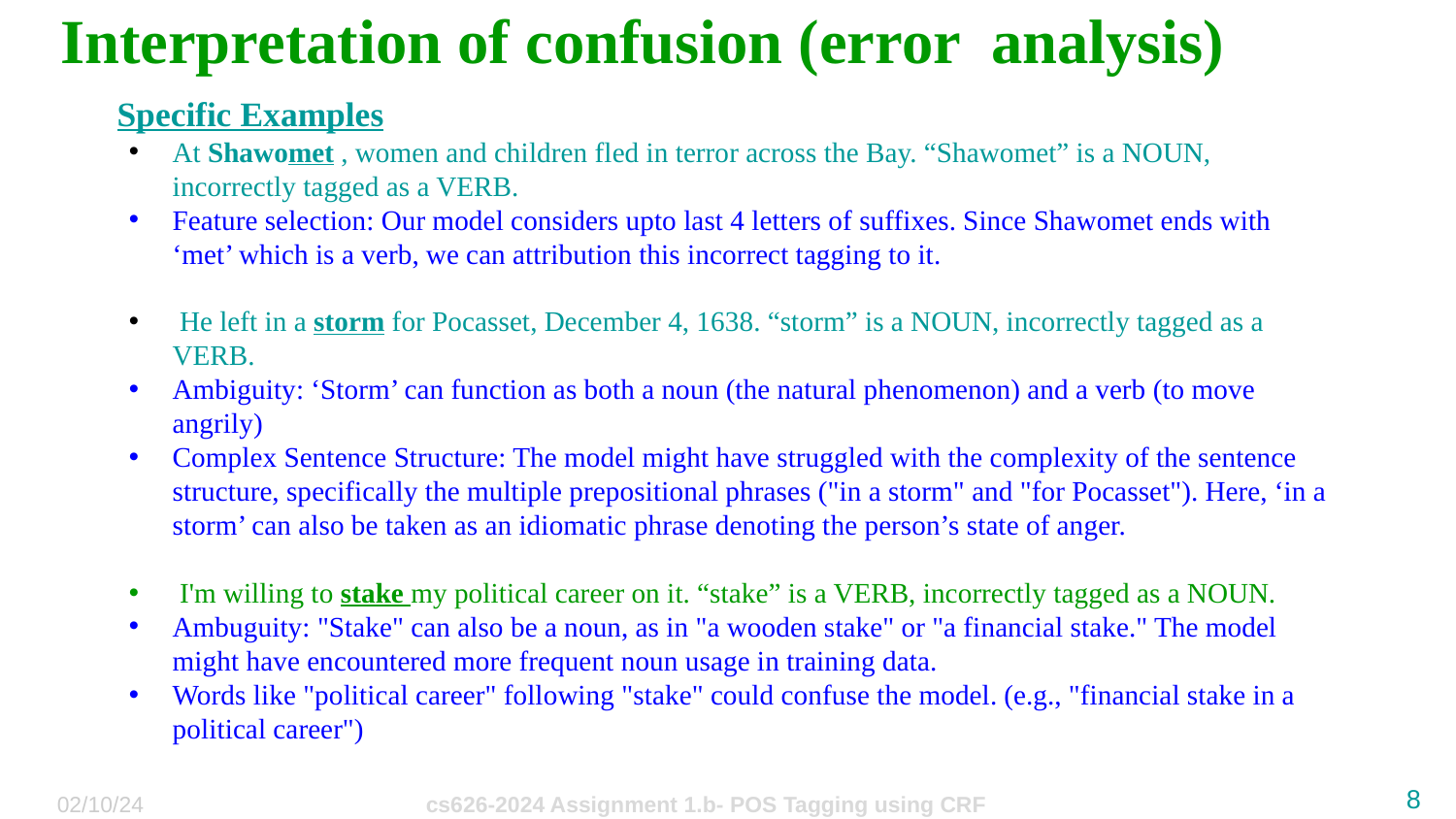

# Interpretation of confusion (error  analysis)
Specific Examples
At Shawomet , women and children fled in terror across the Bay. “Shawomet” is a NOUN, incorrectly tagged as a VERB.
Feature selection: Our model considers upto last 4 letters of suffixes. Since Shawomet ends with ‘met’ which is a verb, we can attribution this incorrect tagging to it.

 He left in a storm for Pocasset, December 4, 1638. “storm” is a NOUN, incorrectly tagged as a VERB.
Ambiguity: ‘Storm’ can function as both a noun (the natural phenomenon) and a verb (to move angrily)
Complex Sentence Structure: The model might have struggled with the complexity of the sentence  structure, specifically the multiple prepositional phrases ("in a storm" and "for Pocasset"). Here, ‘in a storm’ can also be taken as an idiomatic phrase denoting the person’s state of anger.

 I'm willing to stake my political career on it. “stake” is a VERB, incorrectly tagged as a NOUN.
Ambuguity: "Stake" can also be a noun, as in "a wooden stake" or "a financial stake." The model might have encountered more frequent noun usage in training data.
Words like "political career" following "stake" could confuse the model. (e.g., "financial stake in a political career")

8
02/10/24
cs626-2024 Assignment 1.b- POS Tagging using CRF